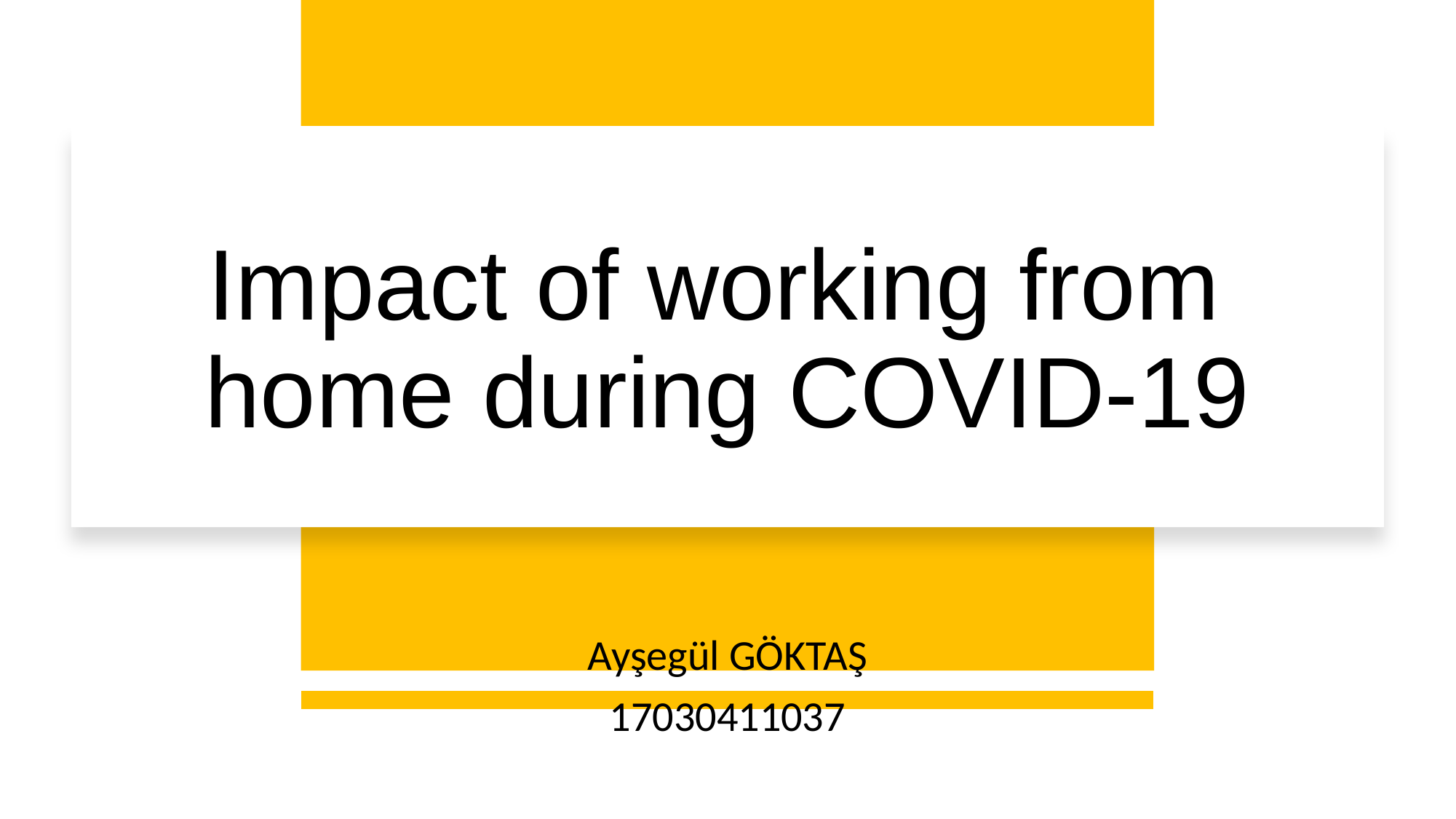

# Impact of working from  home during COVID-19
Ayşegül GÖKTAŞ
17030411037